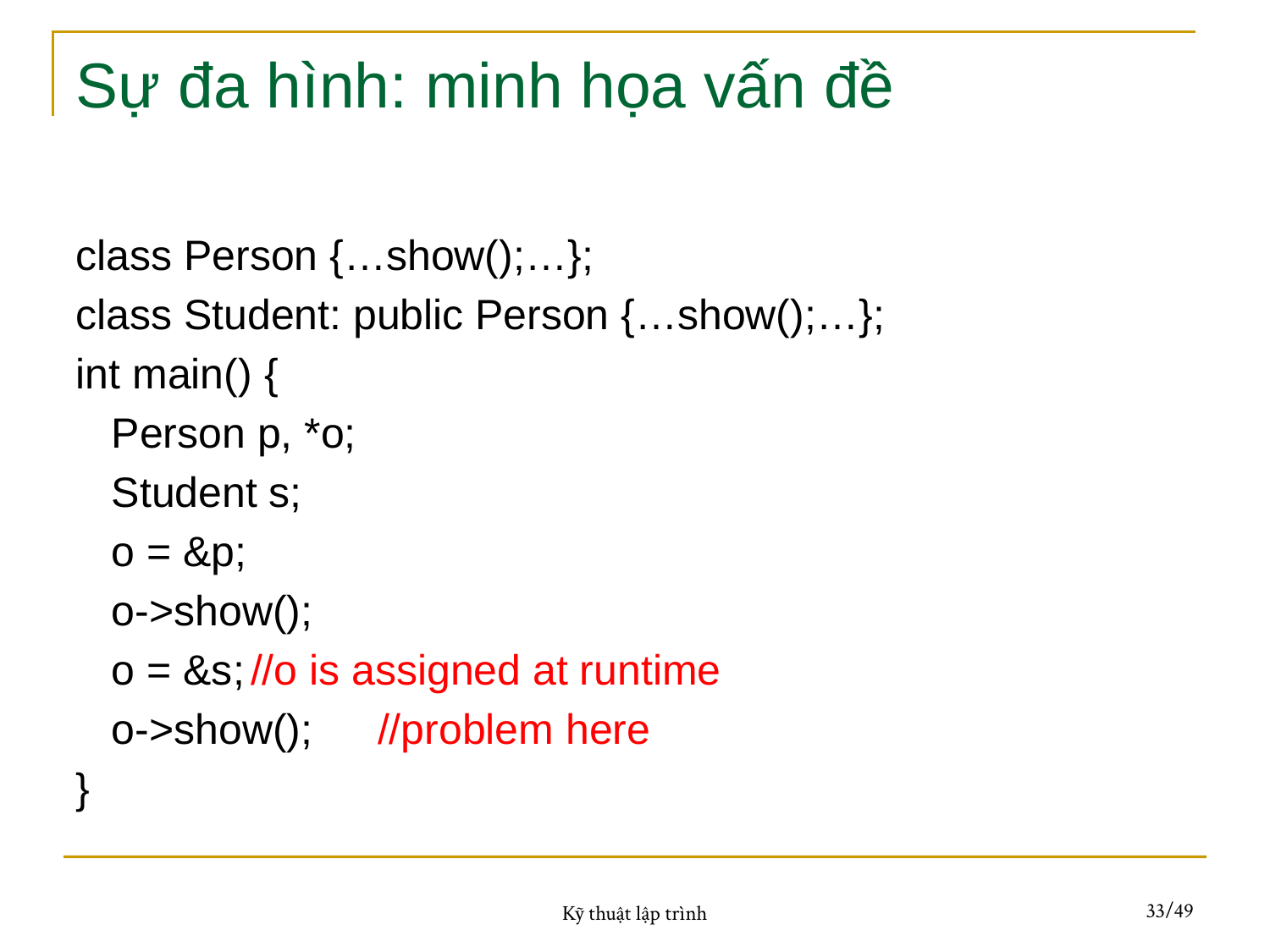

Sự đa hình: minh họa vấn đề
class Person {…show();…};
class Student: public Person {…show();…};
int main() {
   Person p, *o;
   Student s;
   o = &p;
   o->show();
   o = &s;	//o is assigned at runtime
   o->show();	//problem here
}
33/49
Kỹ thuật lập trình